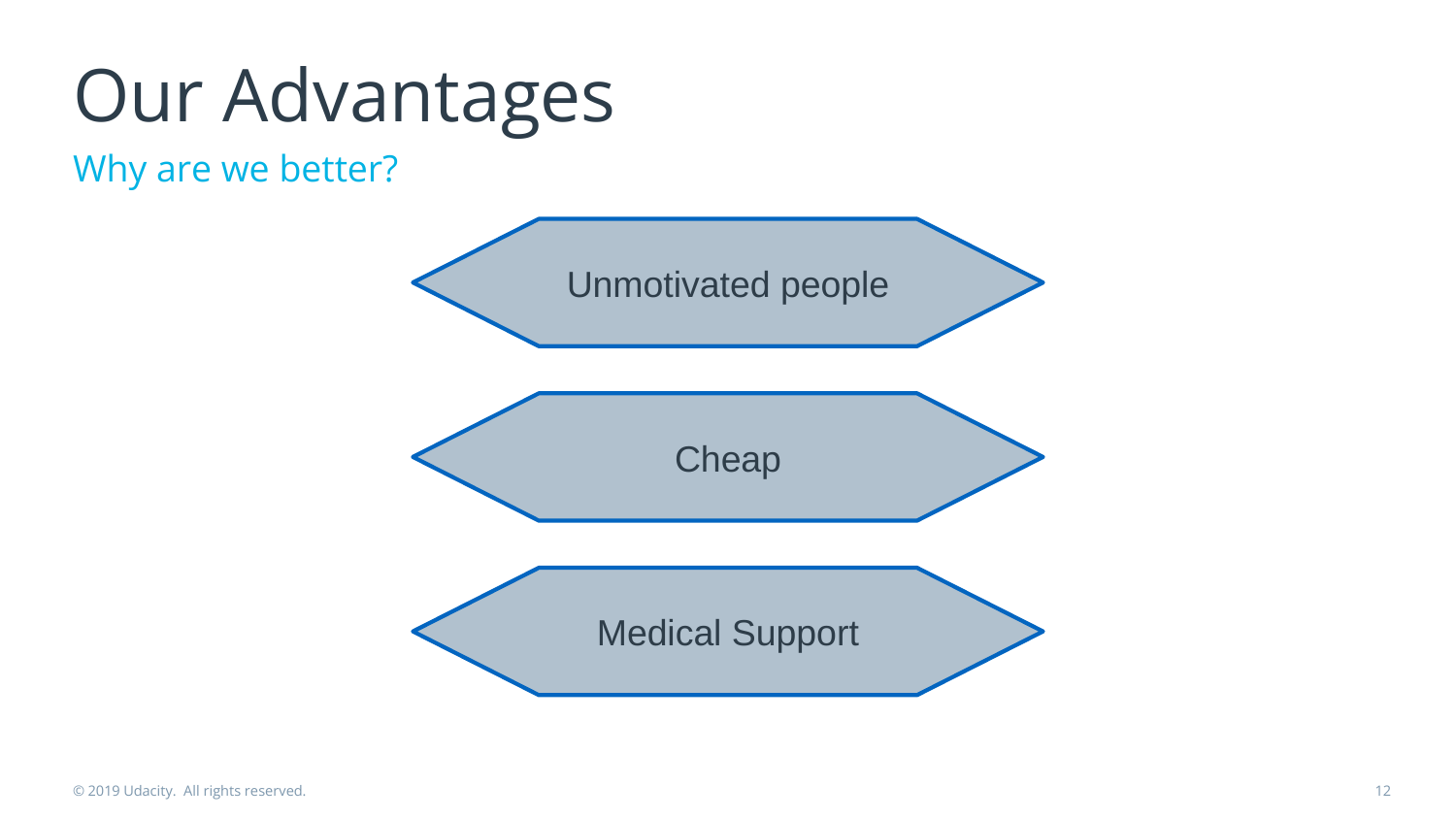

# Our Advantages
Why are we better?
Unmotivated people
Cheap
Medical Support
© 2019 Udacity.  All rights reserved.
12